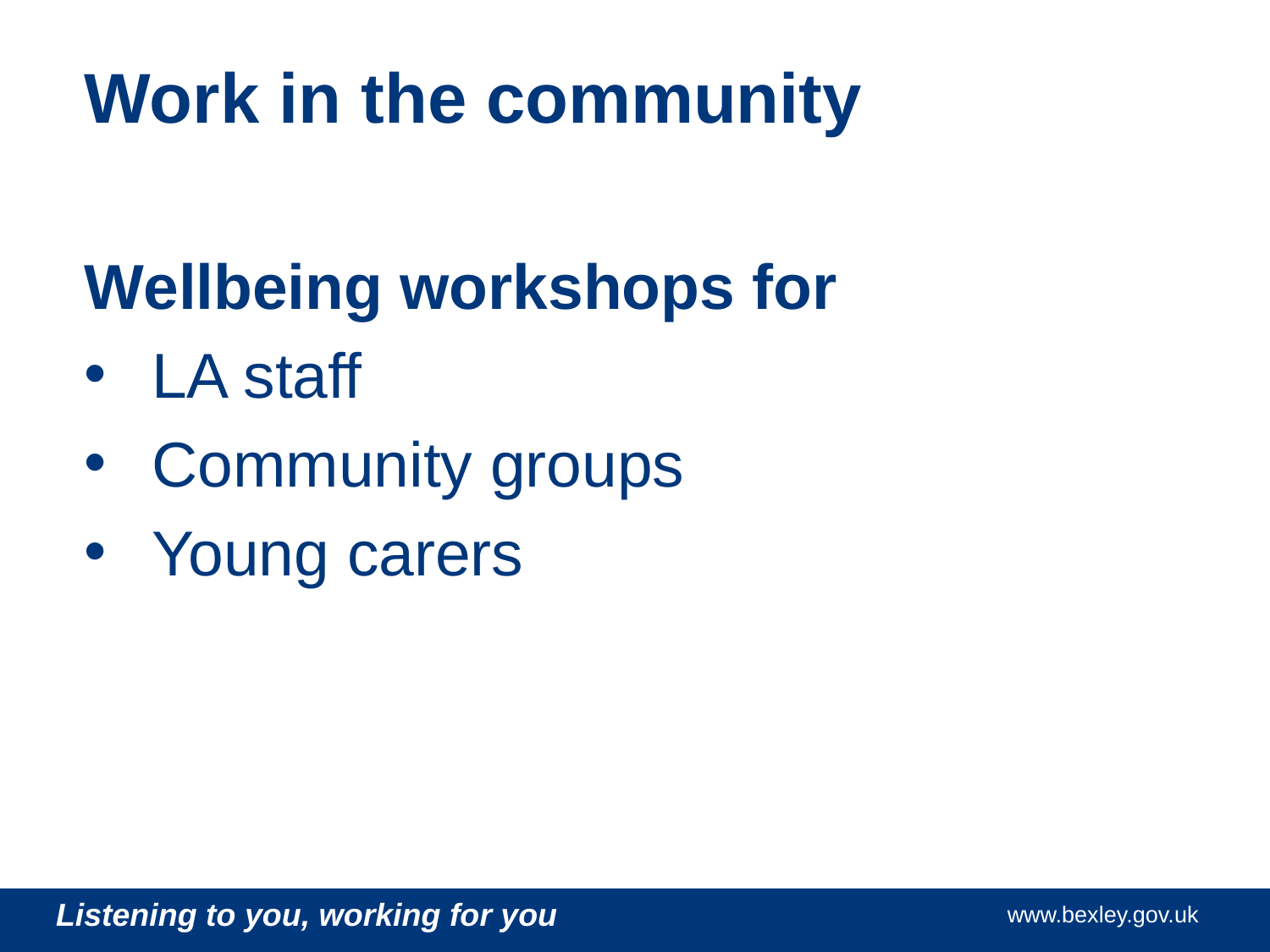

# Work in the community
Wellbeing workshops for
LA staff
Community groups
Young carers